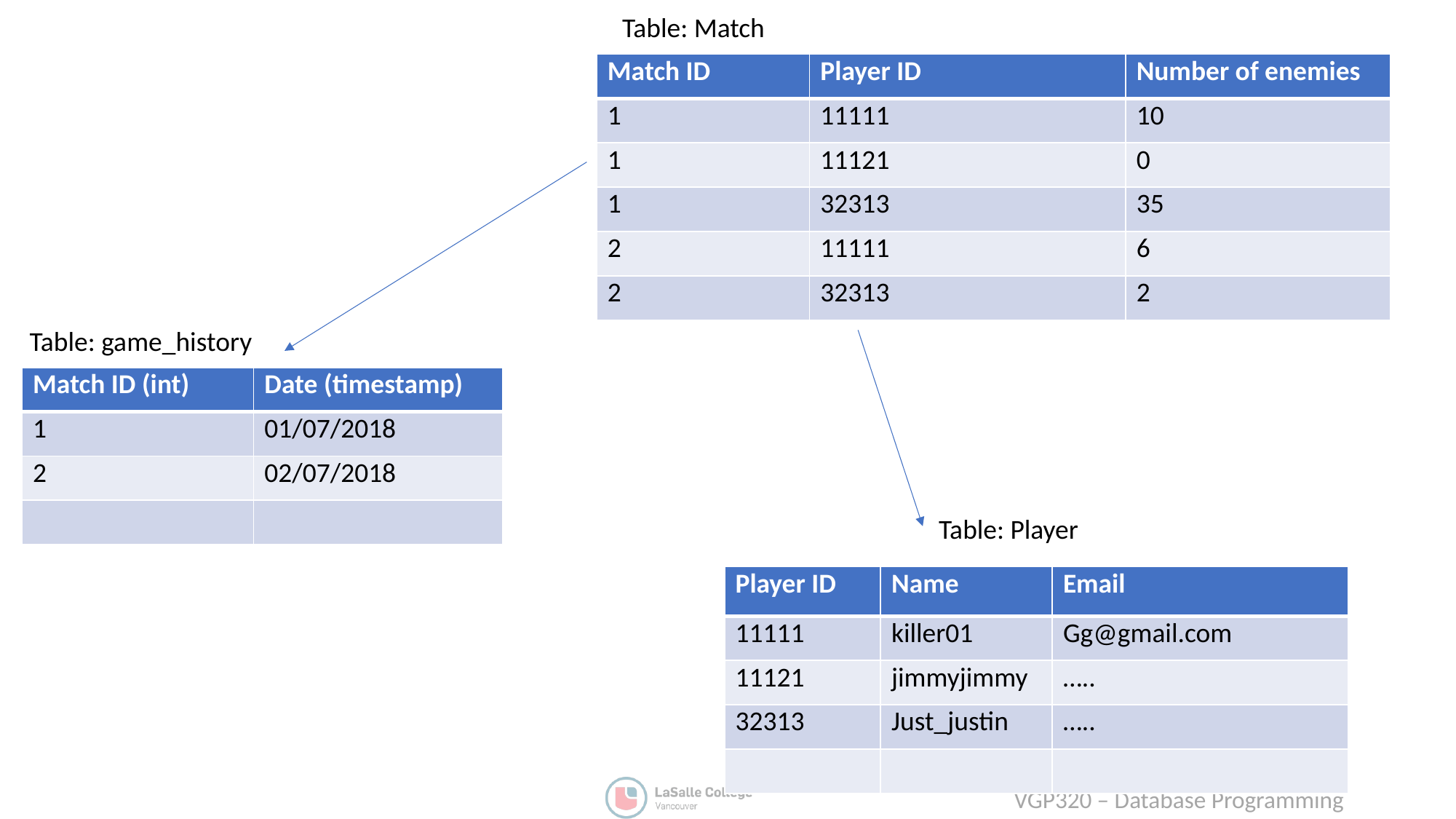

Table: Match
| Match ID | Player ID | Number of enemies |
| --- | --- | --- |
| 1 | 11111 | 10 |
| 1 | 11121 | 0 |
| 1 | 32313 | 35 |
| 2 | 11111 | 6 |
| 2 | 32313 | 2 |
Table: game_history
| Match ID (int) | Date (timestamp) |
| --- | --- |
| 1 | 01/07/2018 |
| 2 | 02/07/2018 |
|  |  |
Table: Player
| Player ID | Name | Email |
| --- | --- | --- |
| 11111 | killer01 | Gg@gmail.com |
| 11121 | jimmyjimmy | ….. |
| 32313 | Just\_justin | ….. |
|  |  |  |